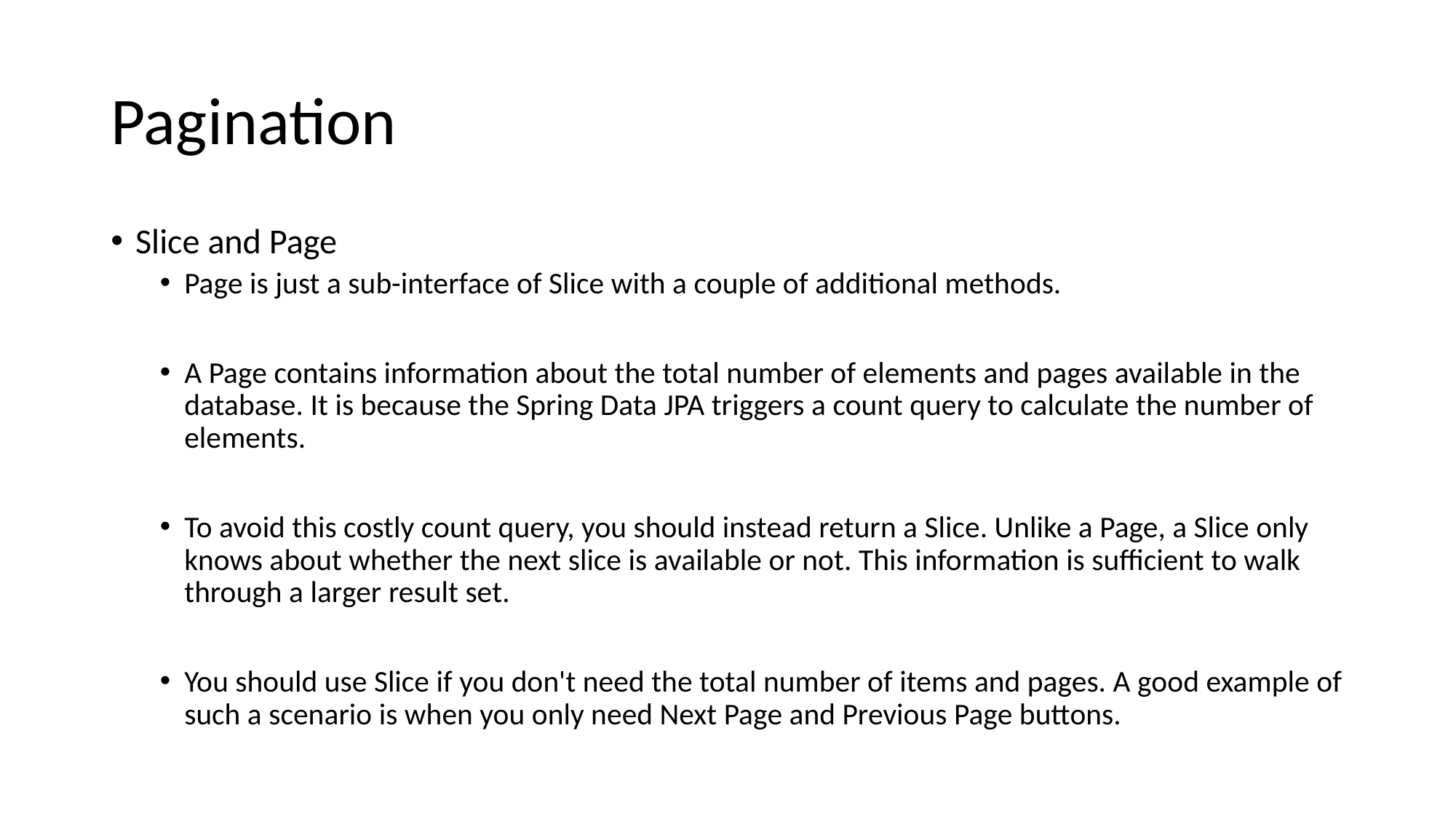

# Pagination
Slice and Page
Page is just a sub-interface of Slice with a couple of additional methods.

A Page contains information about the total number of elements and pages available in the database. It is because the Spring Data JPA triggers a count query to calculate the number of elements.

To avoid this costly count query, you should instead return a Slice. Unlike a Page, a Slice only knows about whether the next slice is available or not. This information is sufficient to walk through a larger result set.

You should use Slice if you don't need the total number of items and pages. A good example of such a scenario is when you only need Next Page and Previous Page buttons.